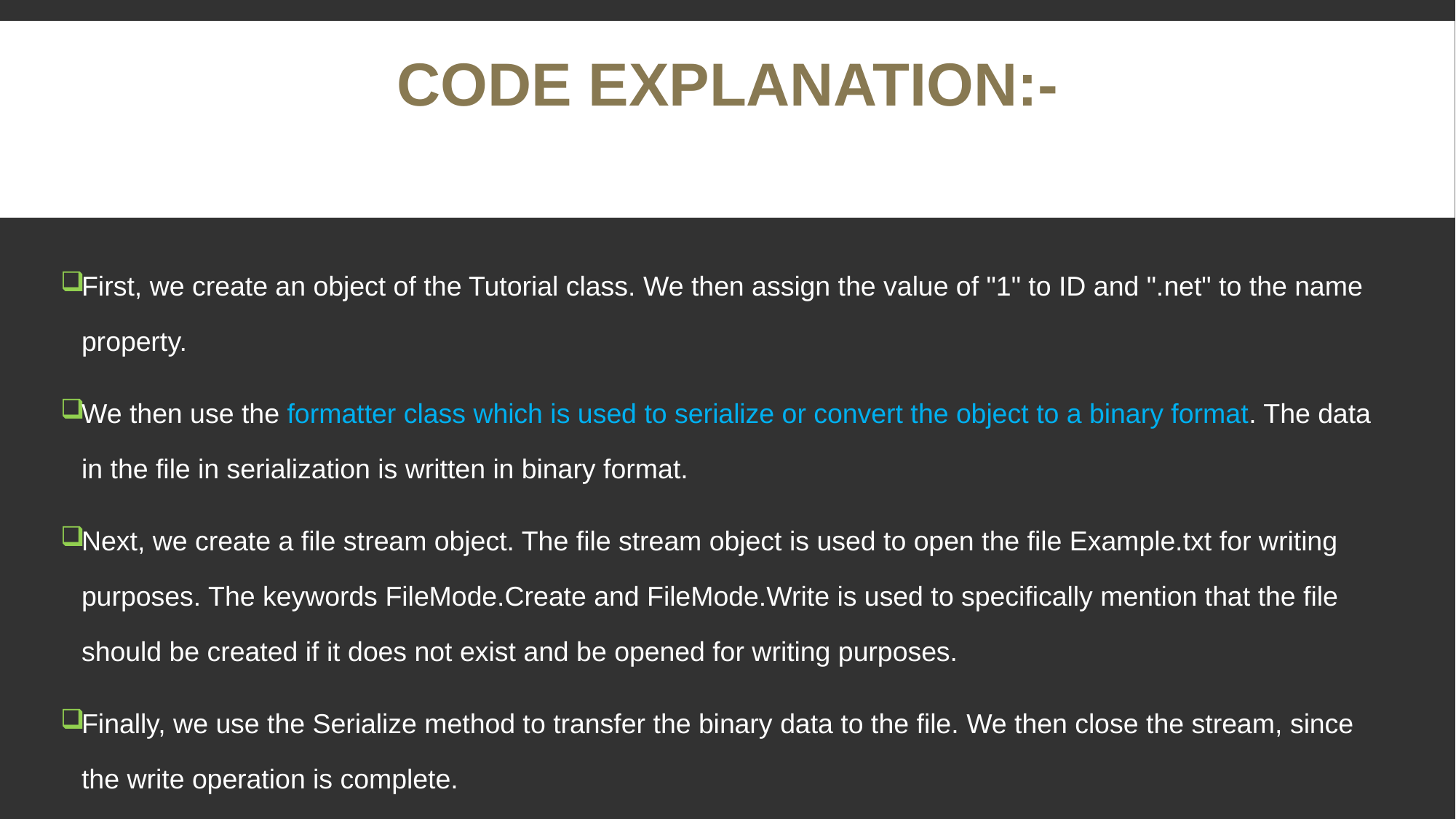

# Code Explanation:-
First, we create an object of the Tutorial class. We then assign the value of "1" to ID and ".net" to the name property.
We then use the formatter class which is used to serialize or convert the object to a binary format. The data in the file in serialization is written in binary format.
Next, we create a file stream object. The file stream object is used to open the file Example.txt for writing purposes. The keywords FileMode.Create and FileMode.Write is used to specifically mention that the file should be created if it does not exist and be opened for writing purposes.
Finally, we use the Serialize method to transfer the binary data to the file. We then close the stream, since the write operation is complete.